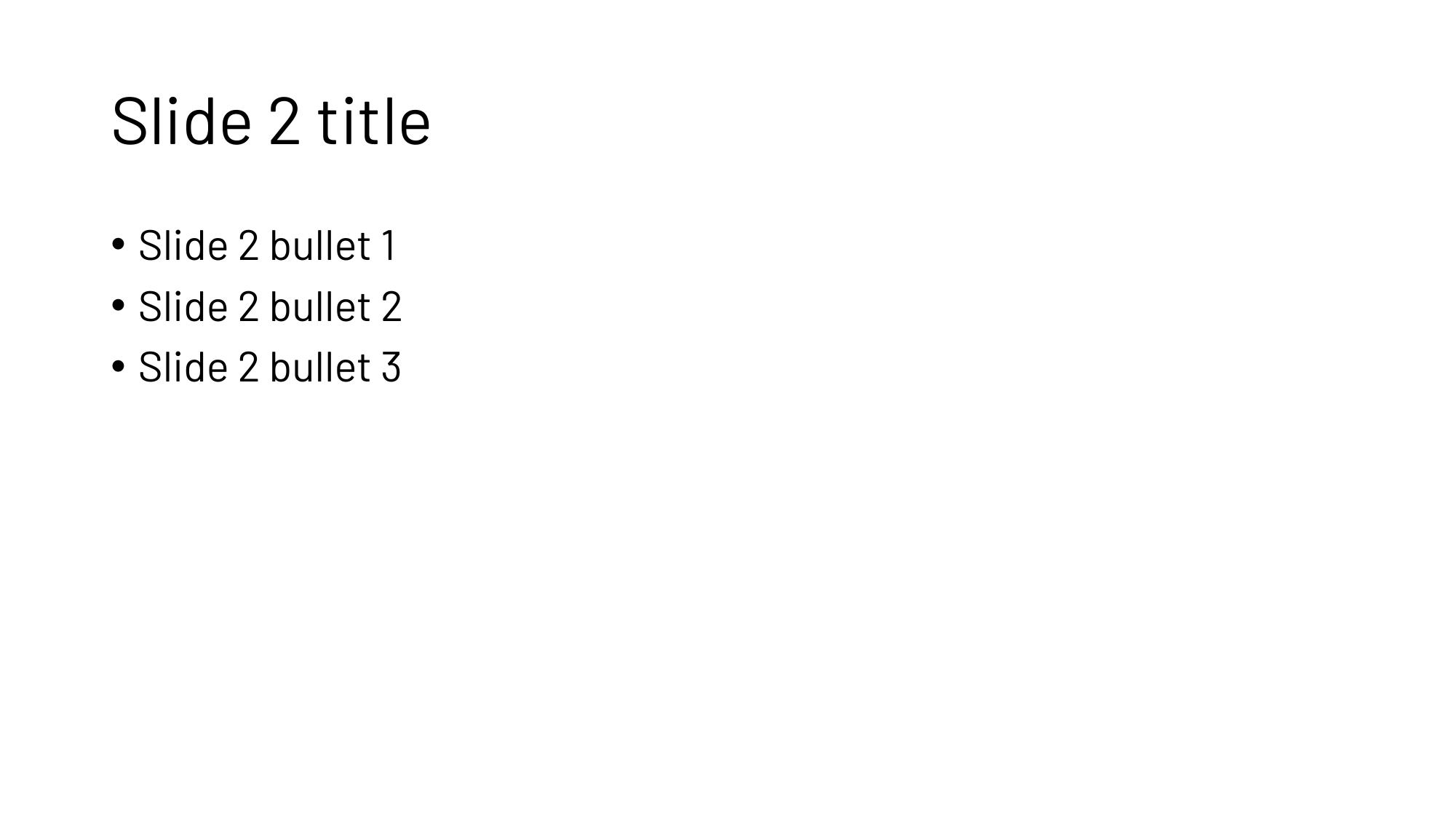

# Slide 2 title
Slide 2 bullet 1
Slide 2 bullet 2
Slide 2 bullet 3